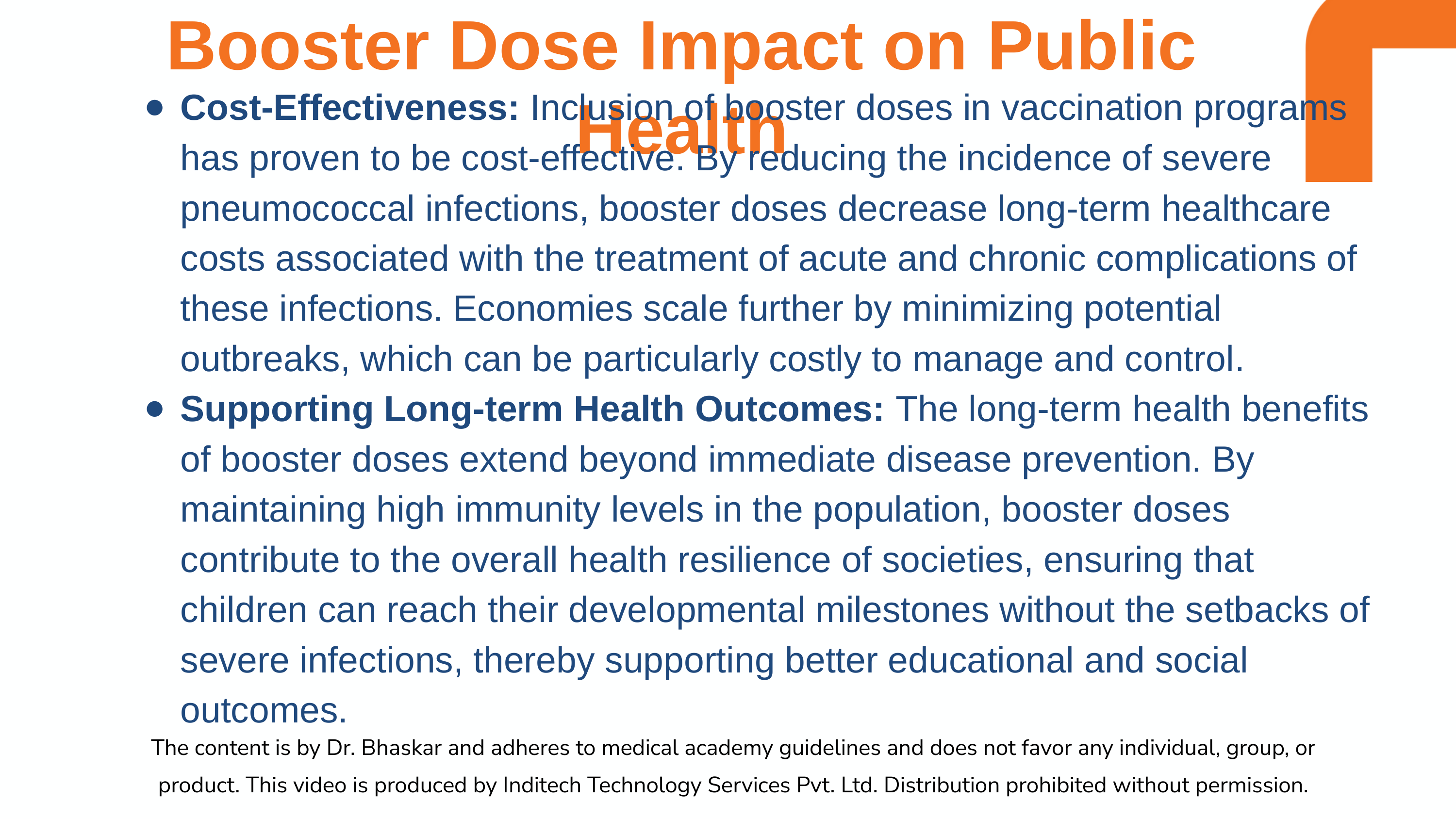

Booster Dose Impact on Public Health

Cost-Effectiveness: Inclusion of booster doses in vaccination programs has proven to be cost-effective. By reducing the incidence of severe pneumococcal infections, booster doses decrease long-term healthcare costs associated with the treatment of acute and chronic complications of these infections. Economies scale further by minimizing potential outbreaks, which can be particularly costly to manage and control​.
Supporting Long-term Health Outcomes: The long-term health benefits of booster doses extend beyond immediate disease prevention. By maintaining high immunity levels in the population, booster doses contribute to the overall health resilience of societies, ensuring that children can reach their developmental milestones without the setbacks of severe infections, thereby supporting better educational and social outcomes.
The content is by Dr. Bhaskar and adheres to medical academy guidelines and does not favor any individual, group, or product. This video is produced by Inditech Technology Services Pvt. Ltd. Distribution prohibited without permission.